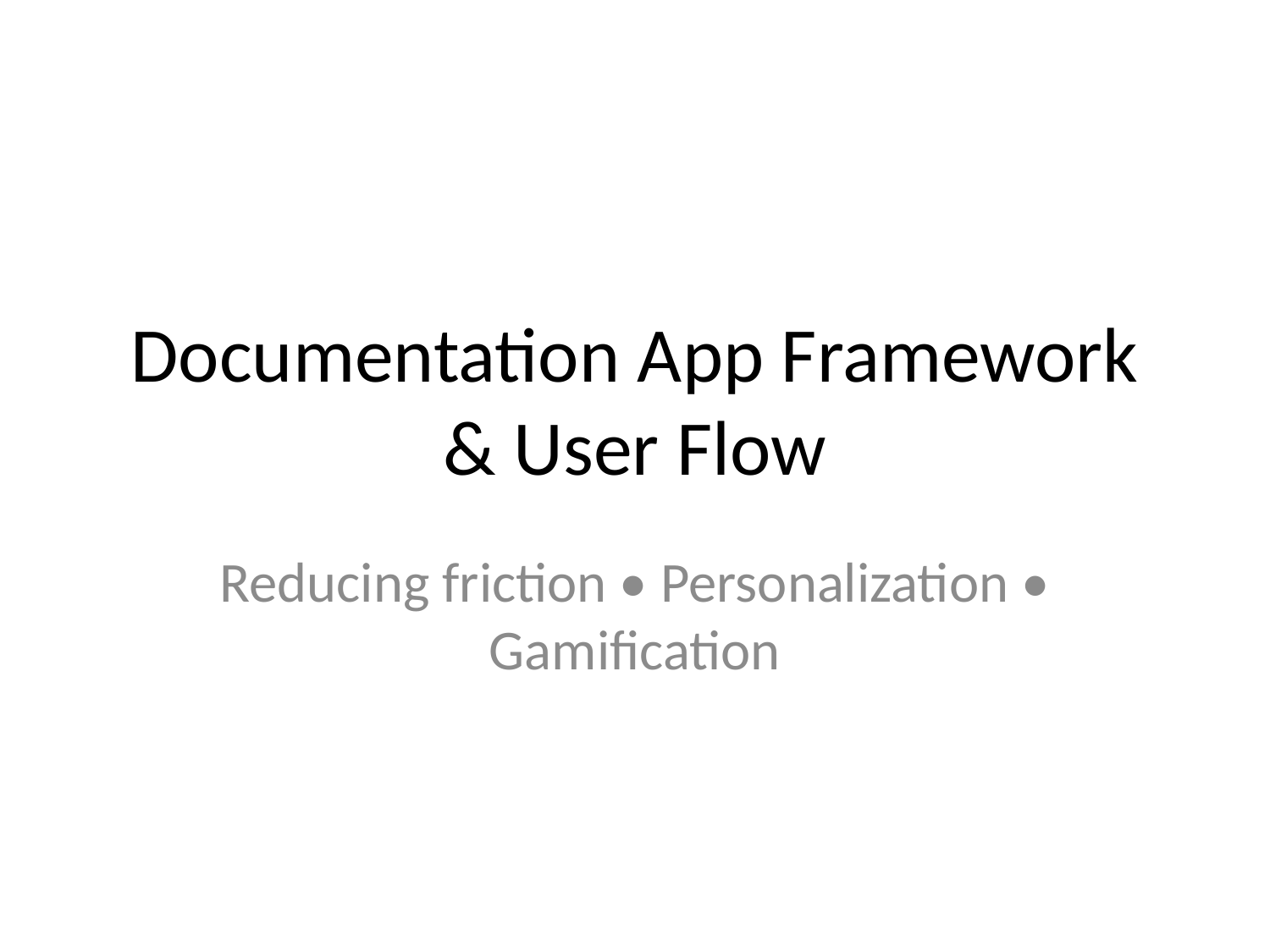

# Documentation App Framework & User Flow
Reducing friction • Personalization • Gamification